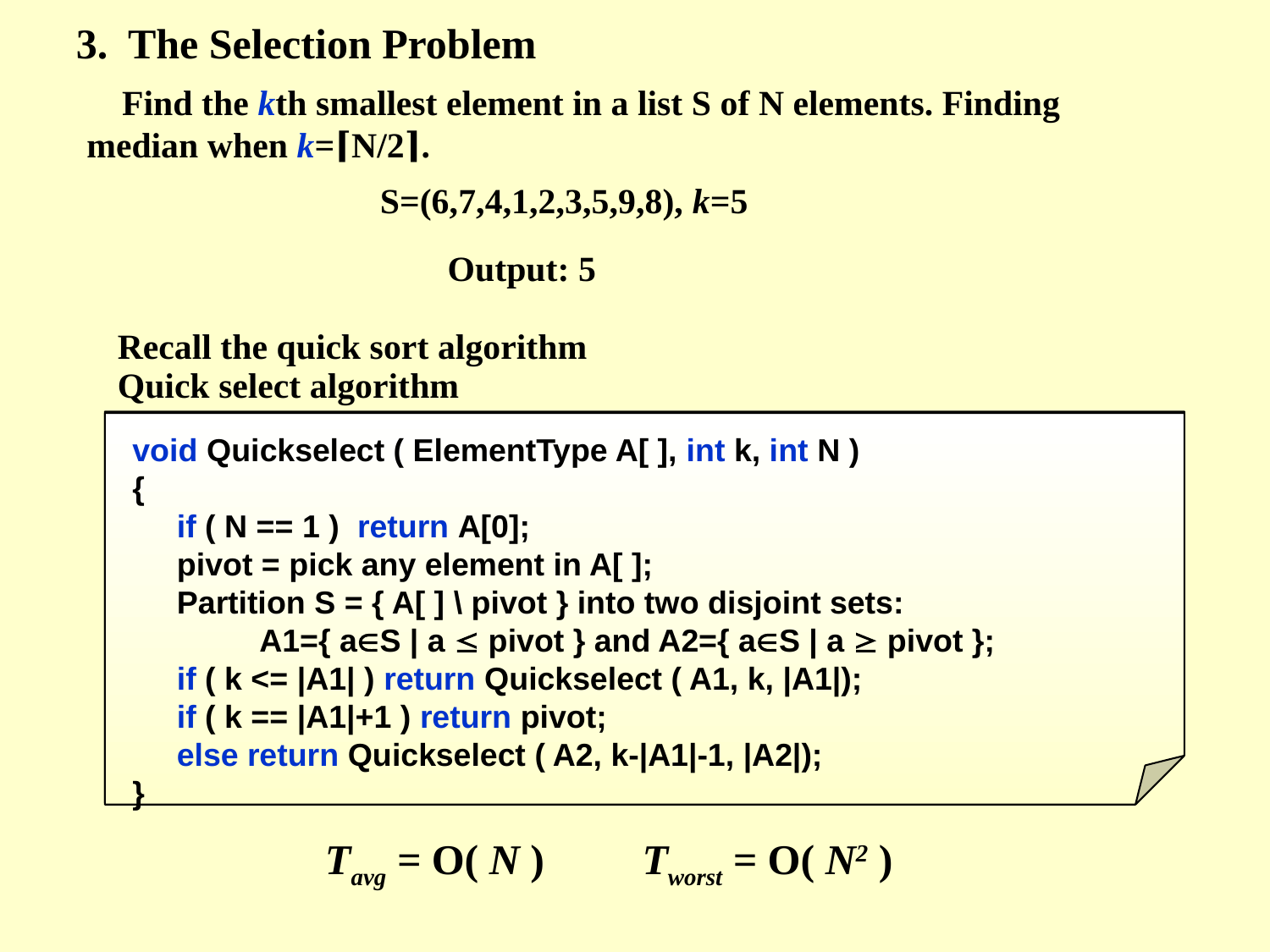

3.  The Selection Problem
    Find the kth smallest element in a list S of N elements. Finding median when k=⌈N/2⌉.
S=(6,7,4,1,2,3,5,9,8), k=5
Output: 5
Recall the quick sort algorithm
Quick select algorithm
void Quicksort ( ElementType A[ ], int N )
{
     if ( N < 2 )  return;
     pivot = pick any element in A[ ];
     Partition S = { A[ ] \ pivot } into two disjoint sets:
	A1={ a∈S | a ≤ pivot } and A2={ a∈S | a ≥ pivot };
     A = Quicksort ( A1, N1) ∪ { pivot } ∪ Quicksort ( A2, N2);
}
void Quickselect ( ElementType A[ ], int k, int N )
{
     if ( N == 1 )  return A[0];
     pivot = pick any element in A[ ];
     Partition S = { A[ ] \ pivot } into two disjoint sets:
	A1={ a∈S | a ≤ pivot } and A2={ a∈S | a ≥ pivot };
     if ( k <= |A1| ) return Quickselect ( A1, k, |A1|);
     if ( k == |A1|+1 ) return pivot;
     else return Quickselect ( A2, k-|A1|-1, |A2|);
}
Tavg = O( N )
Tworst = O( N2 )